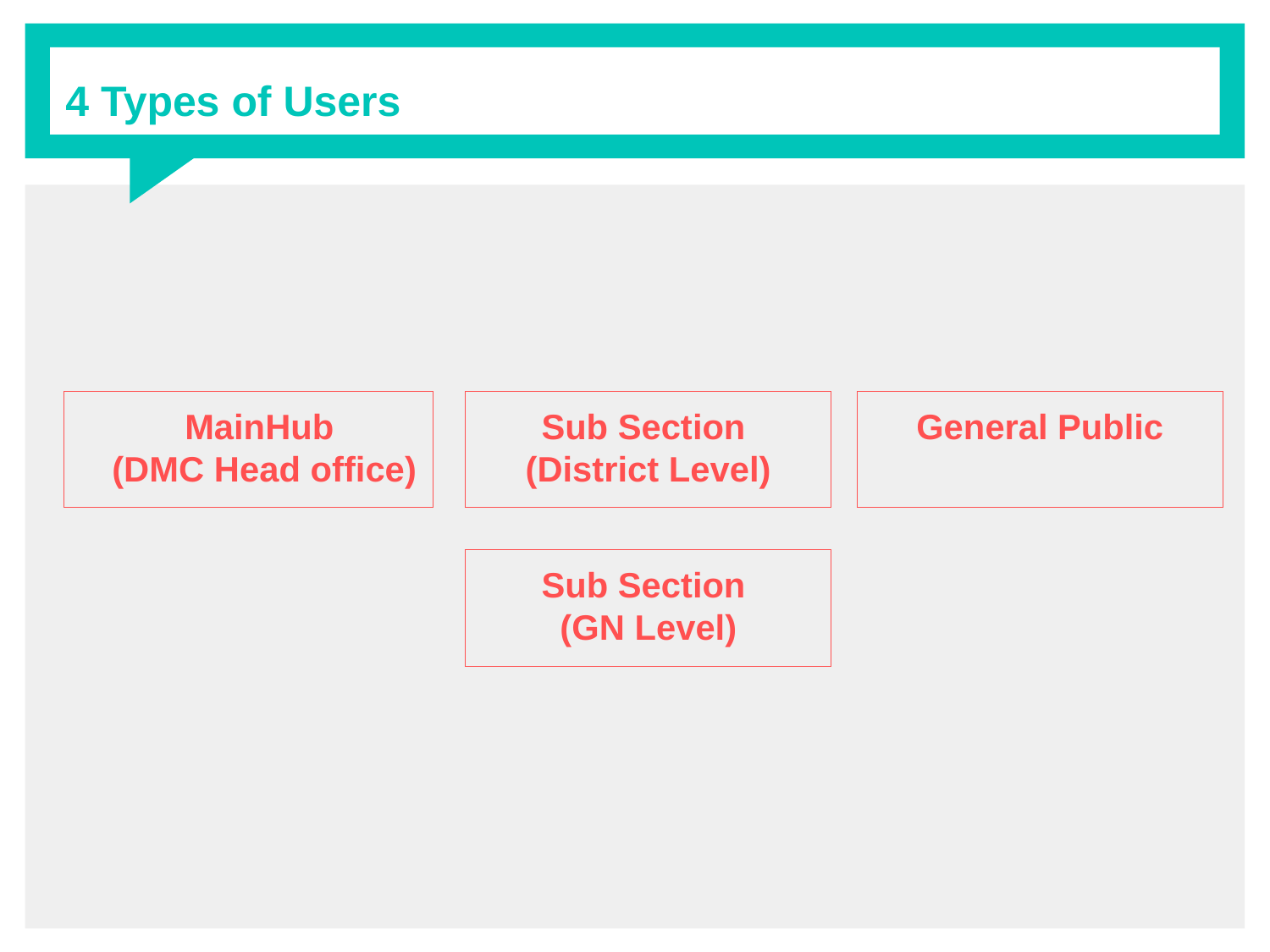

# 4 Types of Users
MainHub
(DMC Head office)
Sub Section
(District Level)
General Public

Sub Section
(GN Level)